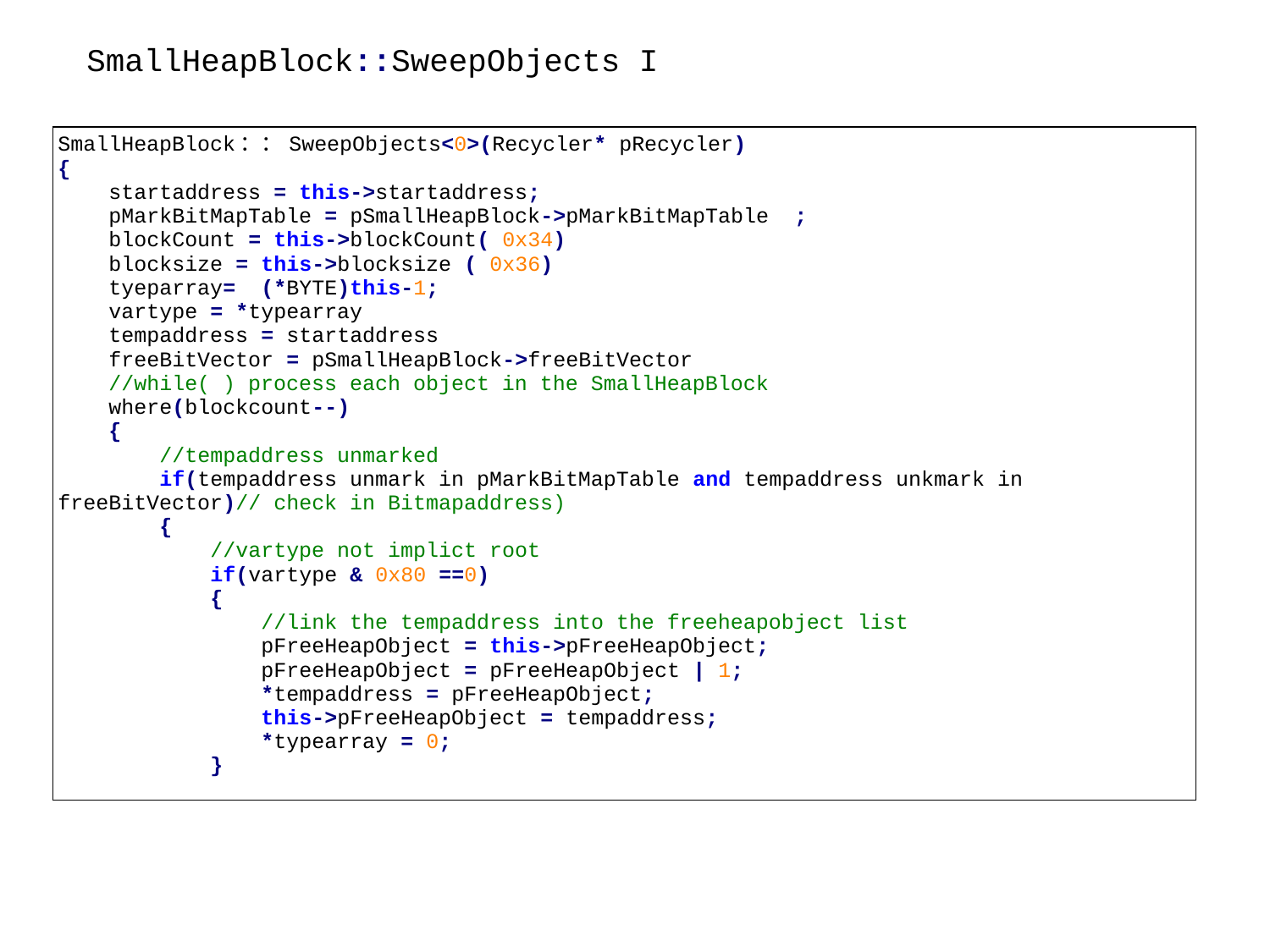

SmallHeapBlock::SweepObjects I
| SmallHeapBlock：：SweepObjects<0>(Recycler\* pRecycler) { startaddress = this->startaddress; pMarkBitMapTable = pSmallHeapBlock->pMarkBitMapTable ; blockCount = this->blockCount( 0x34) blocksize = this->blocksize ( 0x36) tyeparray= (\*BYTE)this-1; vartype = \*typearray tempaddress = startaddress freeBitVector = pSmallHeapBlock->freeBitVector //while( ) process each object in the SmallHeapBlock where(blockcount--) { //tempaddress unmarked if(tempaddress unmark in pMarkBitMapTable and tempaddress unkmark in freeBitVector)// check in Bitmapaddress) { //vartype not implict root if(vartype & 0x80 ==0) { //link the tempaddress into the freeheapobject list pFreeHeapObject = this->pFreeHeapObject; pFreeHeapObject = pFreeHeapObject | 1; \*tempaddress = pFreeHeapObject; this->pFreeHeapObject = tempaddress; \*typearray = 0; } |
| --- |